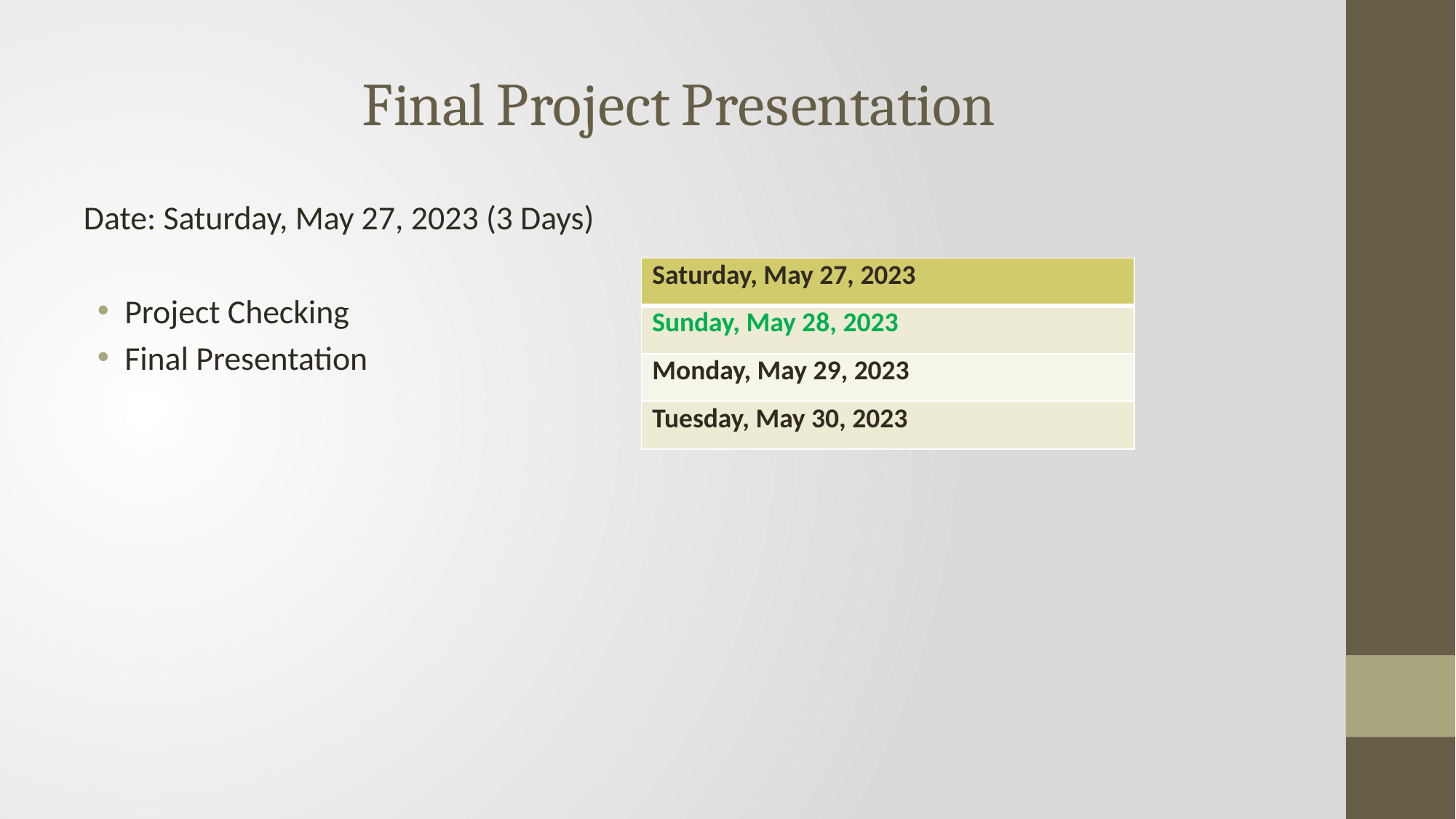

# Final Project Presentation
Date: Saturday, May 27, 2023 (3 Days)

Project Checking
Final Presentation
| Saturday, May 27, 2023 |
| --- |
| Sunday, May 28, 2023 |
| Monday, May 29, 2023 |
| Tuesday, May 30, 2023 |